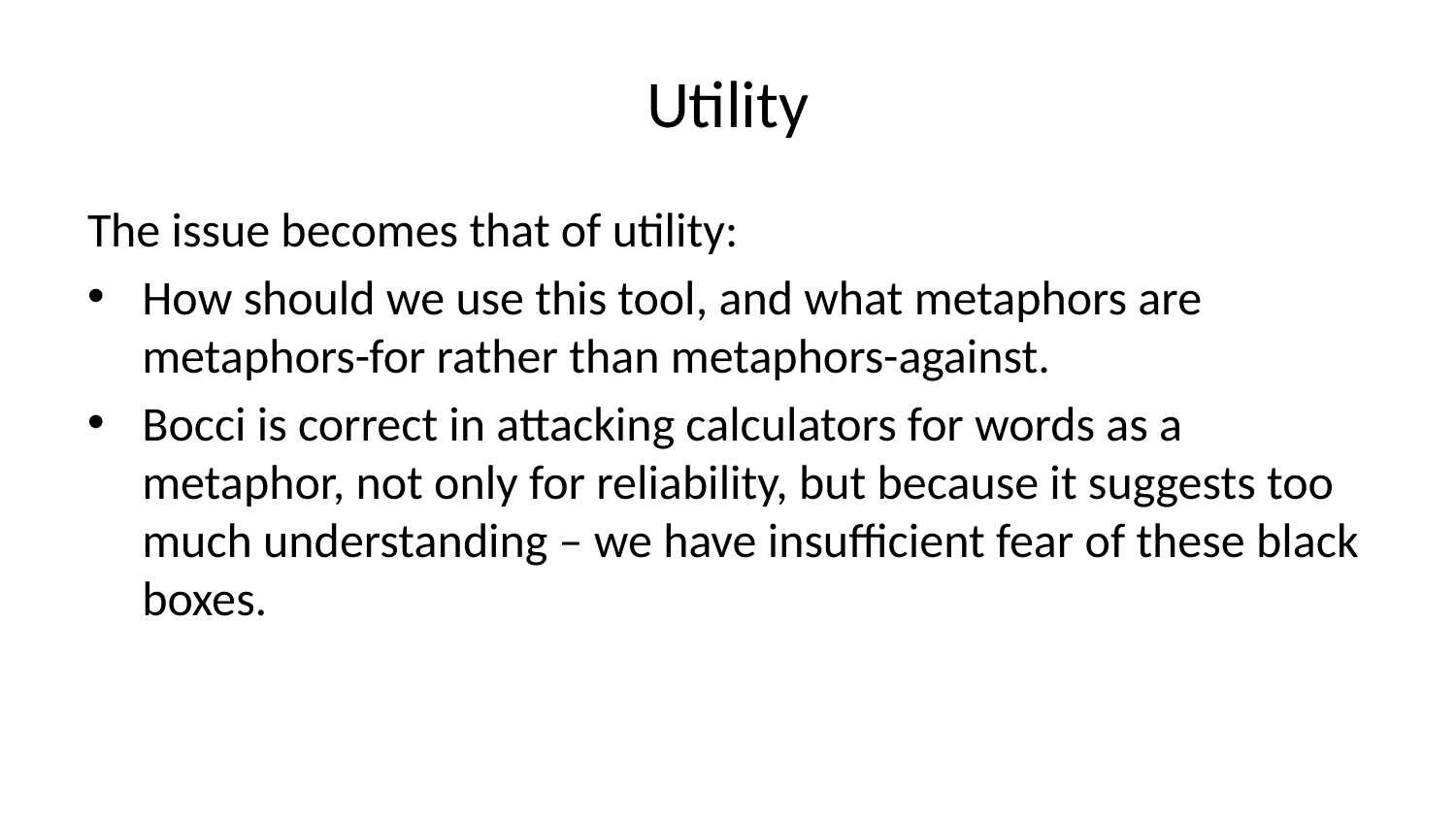

# Utility
The issue becomes that of utility:
How should we use this tool, and what metaphors are metaphors-for rather than metaphors-against.
Bocci is correct in attacking calculators for words as a metaphor, not only for reliability, but because it suggests too much understanding – we have insufficient fear of these black boxes.